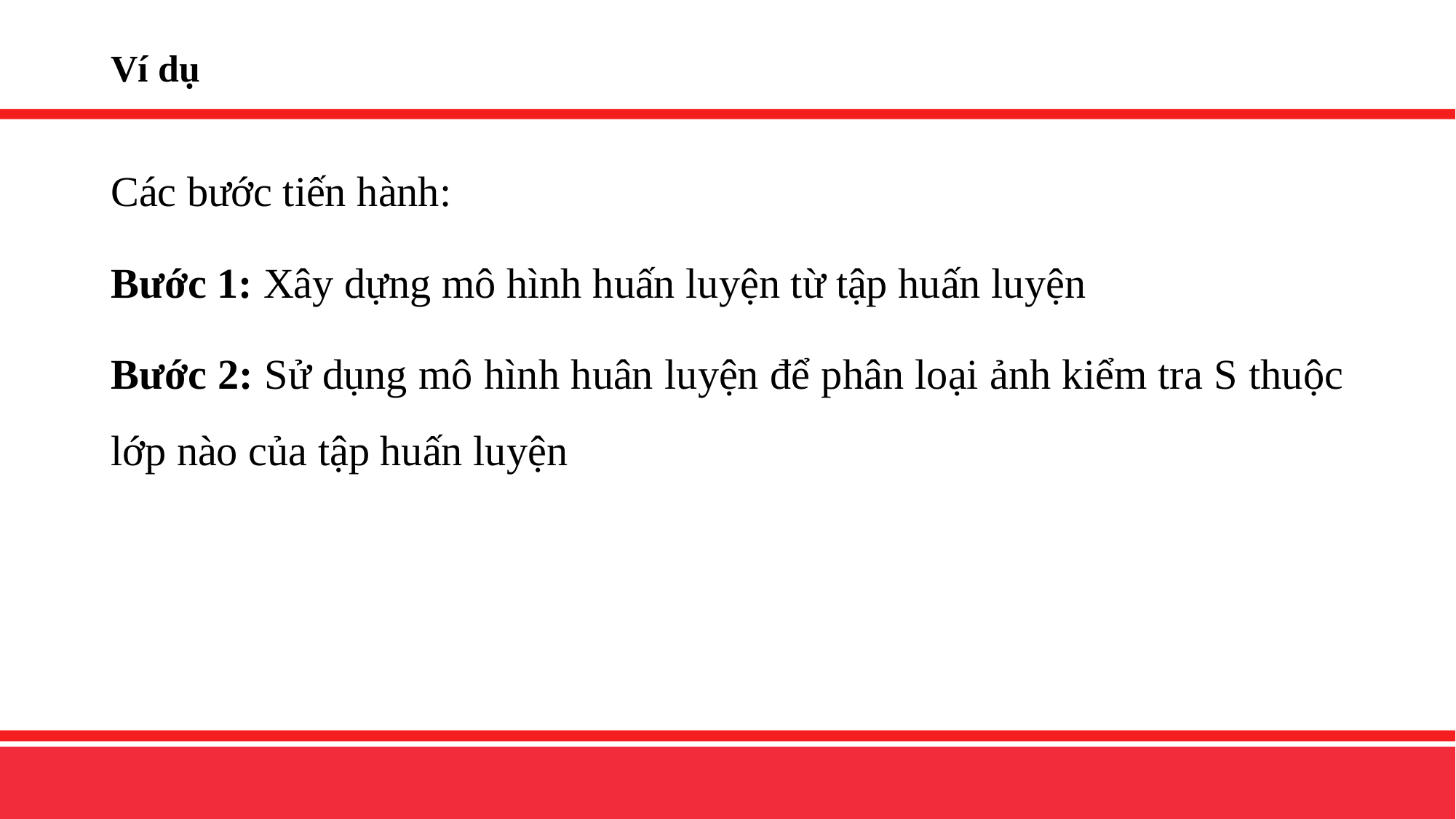

# Ví dụ
Các bước tiến hành:
Bước 1: Xây dựng mô hình huấn luyện từ tập huấn luyện
Bước 2: Sử dụng mô hình huân luyện để phân loại ảnh kiểm tra S thuộc lớp nào của tập huấn luyện